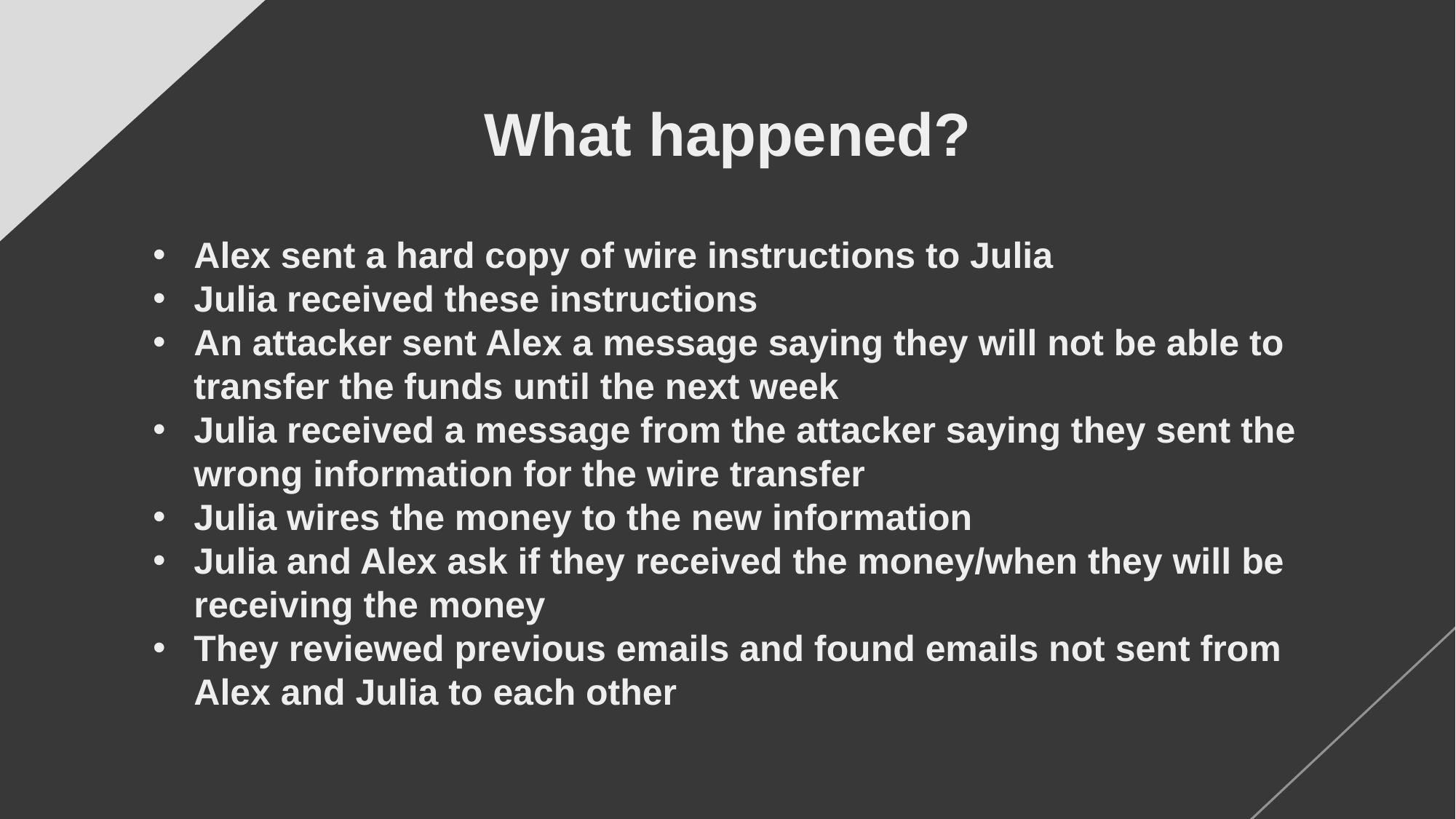

# What happened?
Alex sent a hard copy of wire instructions to Julia
Julia received these instructions
An attacker sent Alex a message saying they will not be able to transfer the funds until the next week
Julia received a message from the attacker saying they sent the wrong information for the wire transfer
Julia wires the money to the new information
Julia and Alex ask if they received the money/when they will be receiving the money
They reviewed previous emails and found emails not sent from Alex and Julia to each other